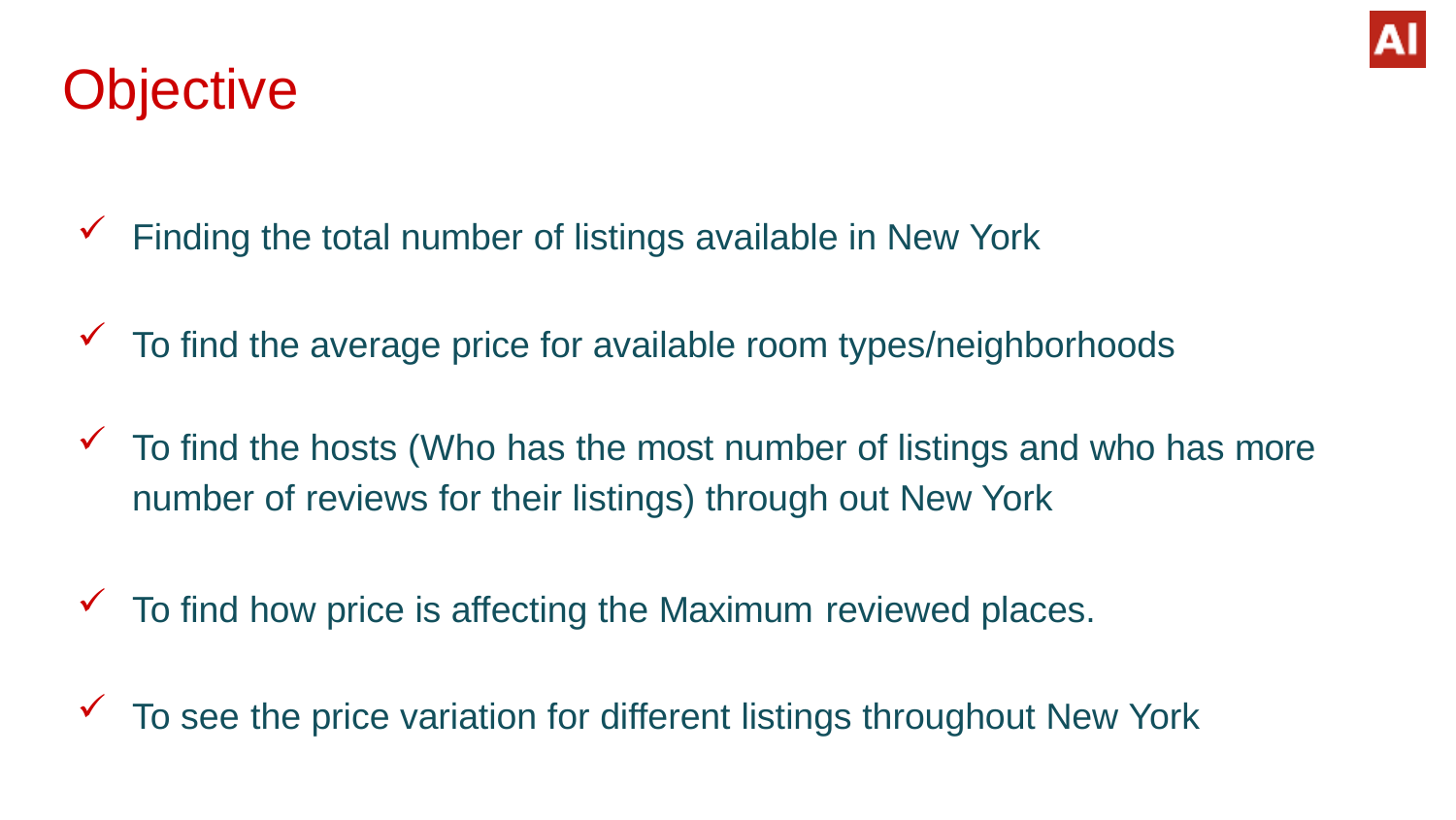

# Objective
Finding the total number of listings available in New York

To find the average price for available room types/neighborhoods

To find the hosts (Who has the most number of listings and who has more
number of reviews for their listings) through out New York

To find how price is affecting the Maximum reviewed places.

To see the price variation for different listings throughout New York